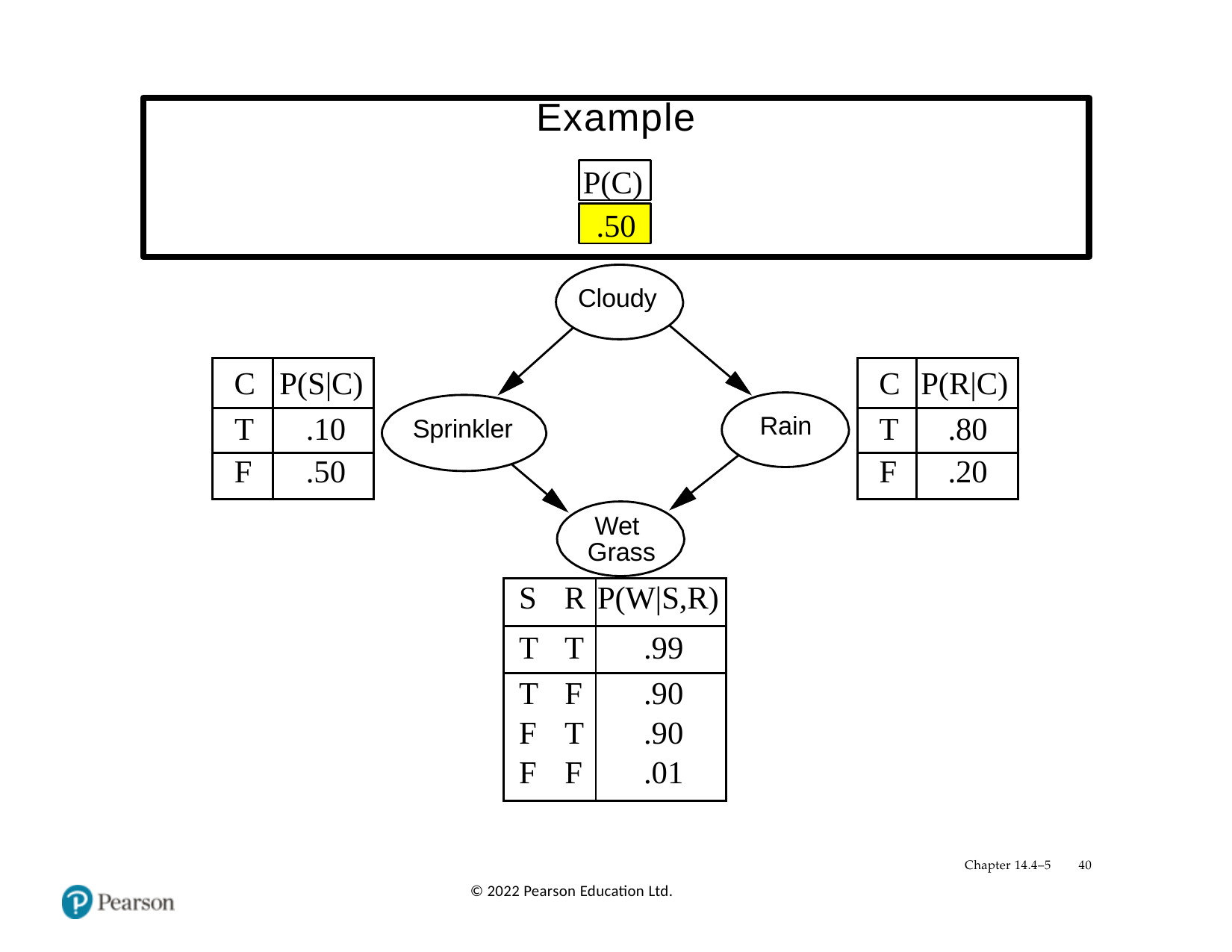

# Example
P(C)
.50

Cloudy
| C | P(S|C) |
| --- | --- |
| T | .10 |
| F | .50 |
| C | P(R|C) |
| --- | --- |
| T | .80 |
| F | .20 |

Rain
Sprinkler

Wet  Grass
| S | R | P(W|S,R) |
| --- | --- | --- |
| T | T | .99 |
| T | F | .90 |
| F | T | .90 |
| F | F | .01 |
Chapter 14.4–5
40